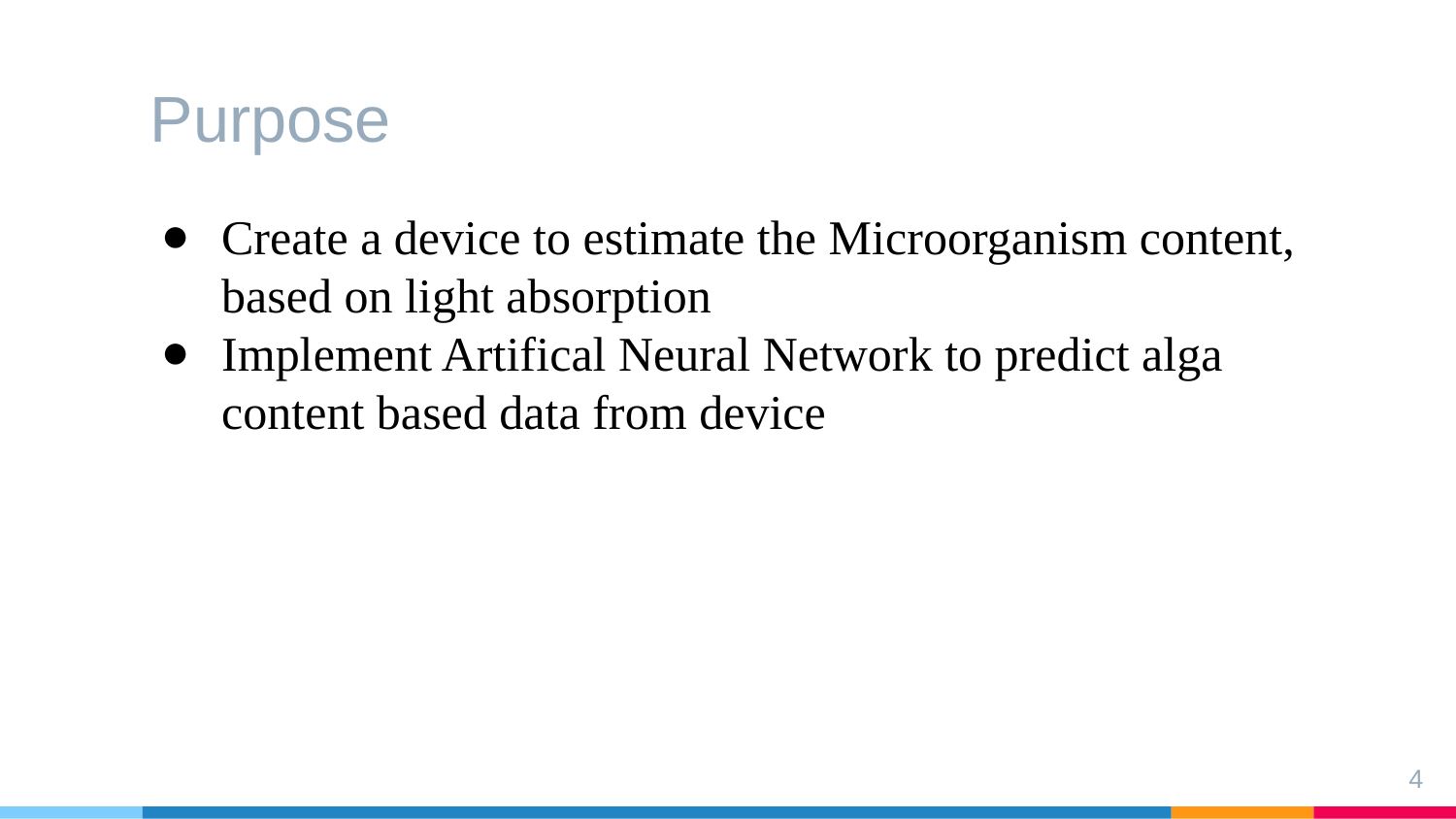

Purpose
Create a device to estimate the Microorganism content, based on light absorption
Implement Artifical Neural Network to predict alga content based data from device

4